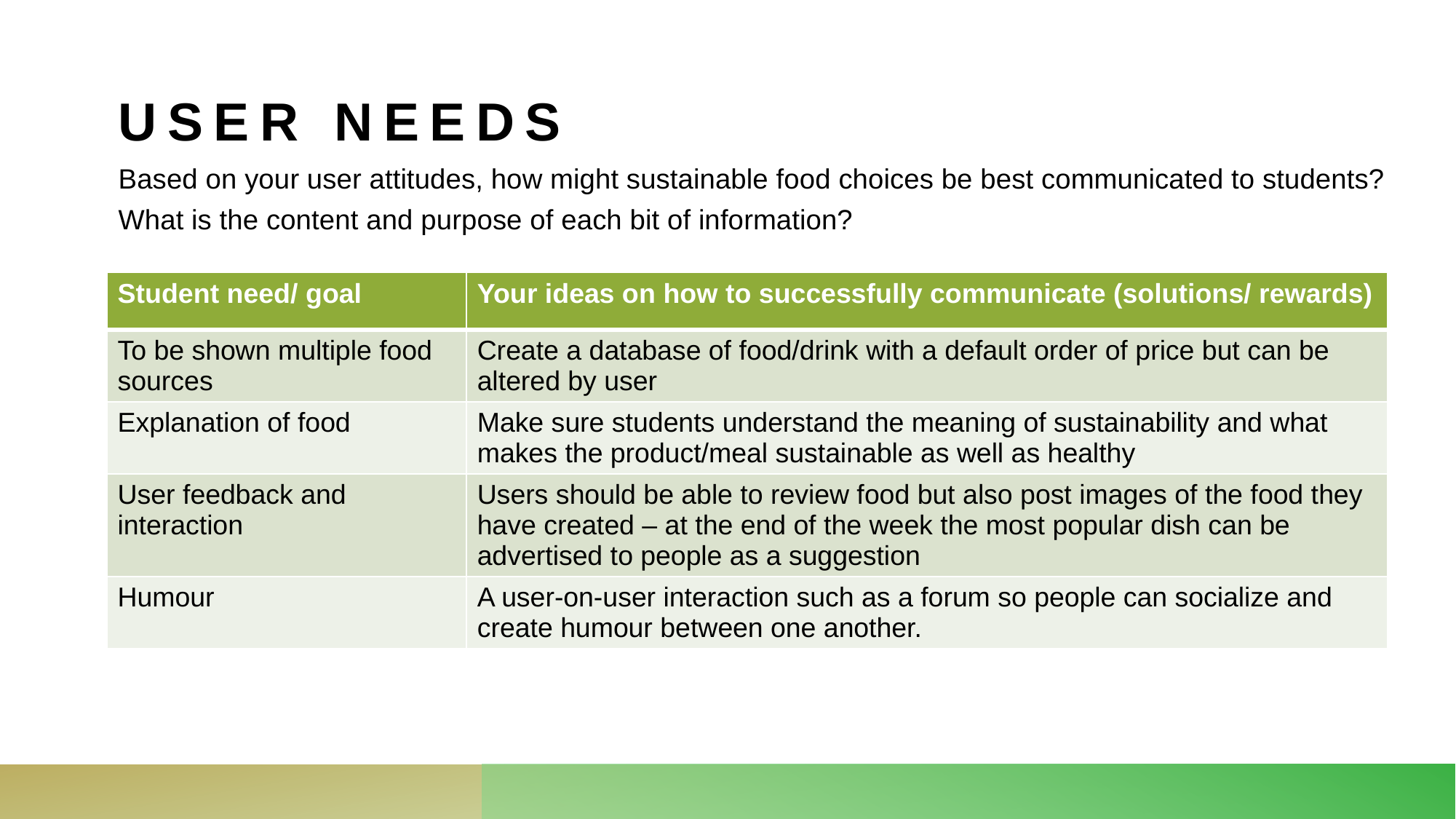

# user needs
Based on your user attitudes, how might sustainable food choices be best communicated to students?
What is the content and purpose of each bit of information?
| Student need/ goal | Your ideas on how to successfully communicate (solutions/ rewards) |
| --- | --- |
| To be shown multiple food sources | Create a database of food/drink with a default order of price but can be altered by user |
| Explanation of food | Make sure students understand the meaning of sustainability and what makes the product/meal sustainable as well as healthy |
| User feedback and interaction | Users should be able to review food but also post images of the food they have created – at the end of the week the most popular dish can be advertised to people as a suggestion |
| Humour | A user-on-user interaction such as a forum so people can socialize and create humour between one another. |